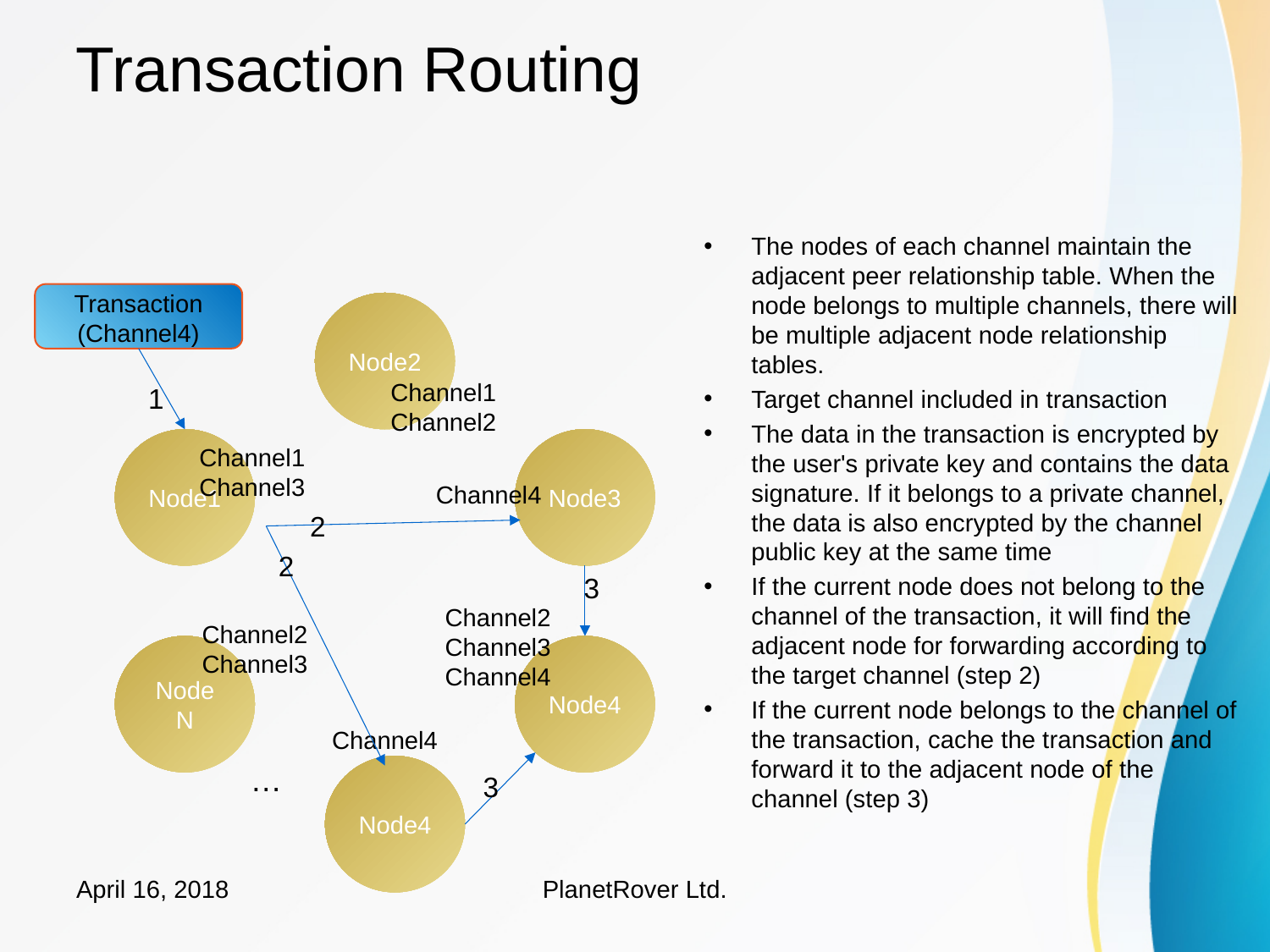

# Transaction Routing
The nodes of each channel maintain the adjacent peer relationship table. When the node belongs to multiple channels, there will be multiple adjacent node relationship tables.
Target channel included in transaction
The data in the transaction is encrypted by the user's private key and contains the data signature. If it belongs to a private channel, the data is also encrypted by the channel public key at the same time
If the current node does not belong to the channel of the transaction, it will find the adjacent node for forwarding according to the target channel (step 2)
If the current node belongs to the channel of the transaction, cache the transaction and forward it to the adjacent node of the channel (step 3)
Transaction
(Channel4)

Node2
Channel1
Channel2
1
Node1
Node3
Channel1
Channel3
Channel4
2
2
3
Channel2
Channel3
Channel4
Channel2
Channel3
Node N
Node4
Channel4
…
Node4
3
April 16, 2018
PlanetRover Ltd.